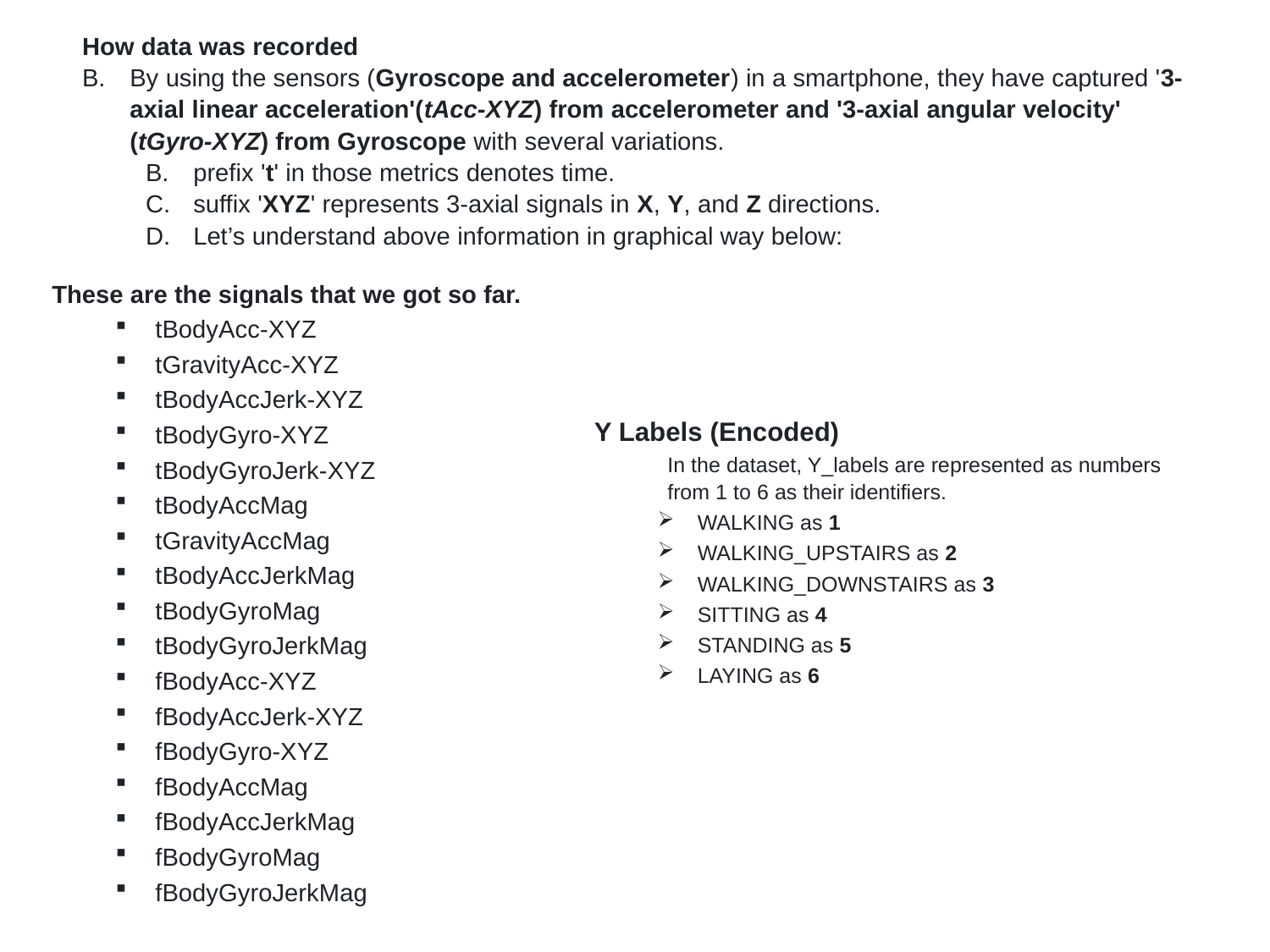

How data was recorded
By using the sensors (Gyroscope and accelerometer) in a smartphone, they have captured '3-axial linear acceleration'(tAcc-XYZ) from accelerometer and '3-axial angular velocity' (tGyro-XYZ) from Gyroscope with several variations.
prefix 't' in those metrics denotes time.
suffix 'XYZ' represents 3-axial signals in X, Y, and Z directions.
Let’s understand above information in graphical way below:
These are the signals that we got so far.
tBodyAcc-XYZ
tGravityAcc-XYZ
tBodyAccJerk-XYZ
tBodyGyro-XYZ
tBodyGyroJerk-XYZ
tBodyAccMag
tGravityAccMag
tBodyAccJerkMag
tBodyGyroMag
tBodyGyroJerkMag
fBodyAcc-XYZ
fBodyAccJerk-XYZ
fBodyGyro-XYZ
fBodyAccMag
fBodyAccJerkMag
fBodyGyroMag
fBodyGyroJerkMag
Y Labels (Encoded)
In the dataset, Y_labels are represented as numbers from 1 to 6 as their identifiers.
WALKING as 1
WALKING_UPSTAIRS as 2
WALKING_DOWNSTAIRS as 3
SITTING as 4
STANDING as 5
LAYING as 6